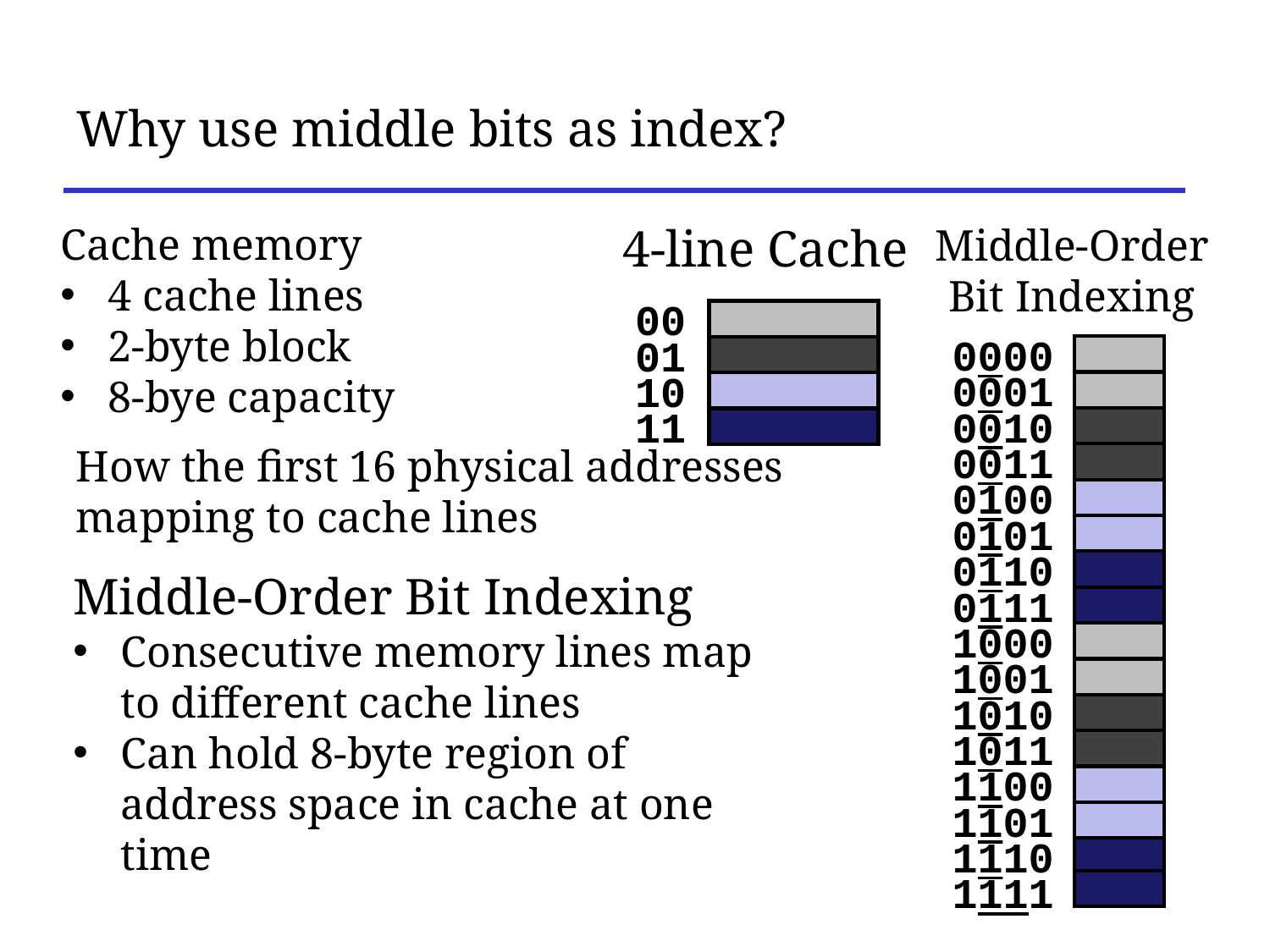

# Why use middle bits as index?
Cache memory
4 cache lines
2-byte block
8-bye capacity
4-line Cache
00

01

10

11

Middle-Order
Bit Indexing
0000

0001
0010
0011
0100
0101
0110
0111
1000
1001
1010
1011
1100
1101
1110
1111
How the first 16 physical addresses mapping to cache lines
Middle-Order Bit Indexing
Consecutive memory lines map to different cache lines
Can hold 8-byte region of address space in cache at one time
10